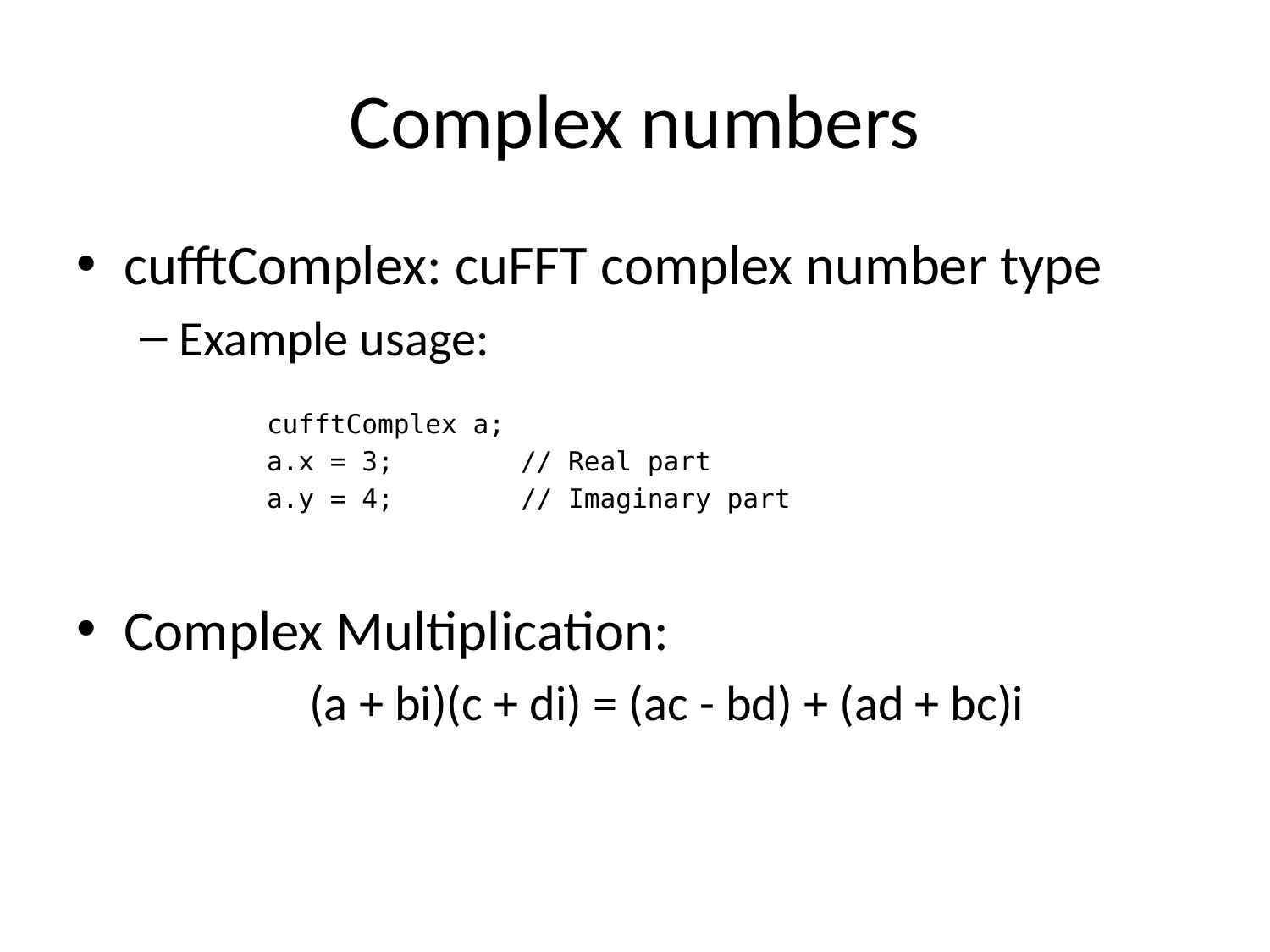

# Complex numbers
cufftComplex: cuFFT complex number type
Example usage:

	cufftComplex a;
	a.x = 3;	// Real part
	a.y = 4;	// Imaginary part

Complex Multiplication:
(a + bi)(c + di) = (ac - bd) + (ad + bc)i